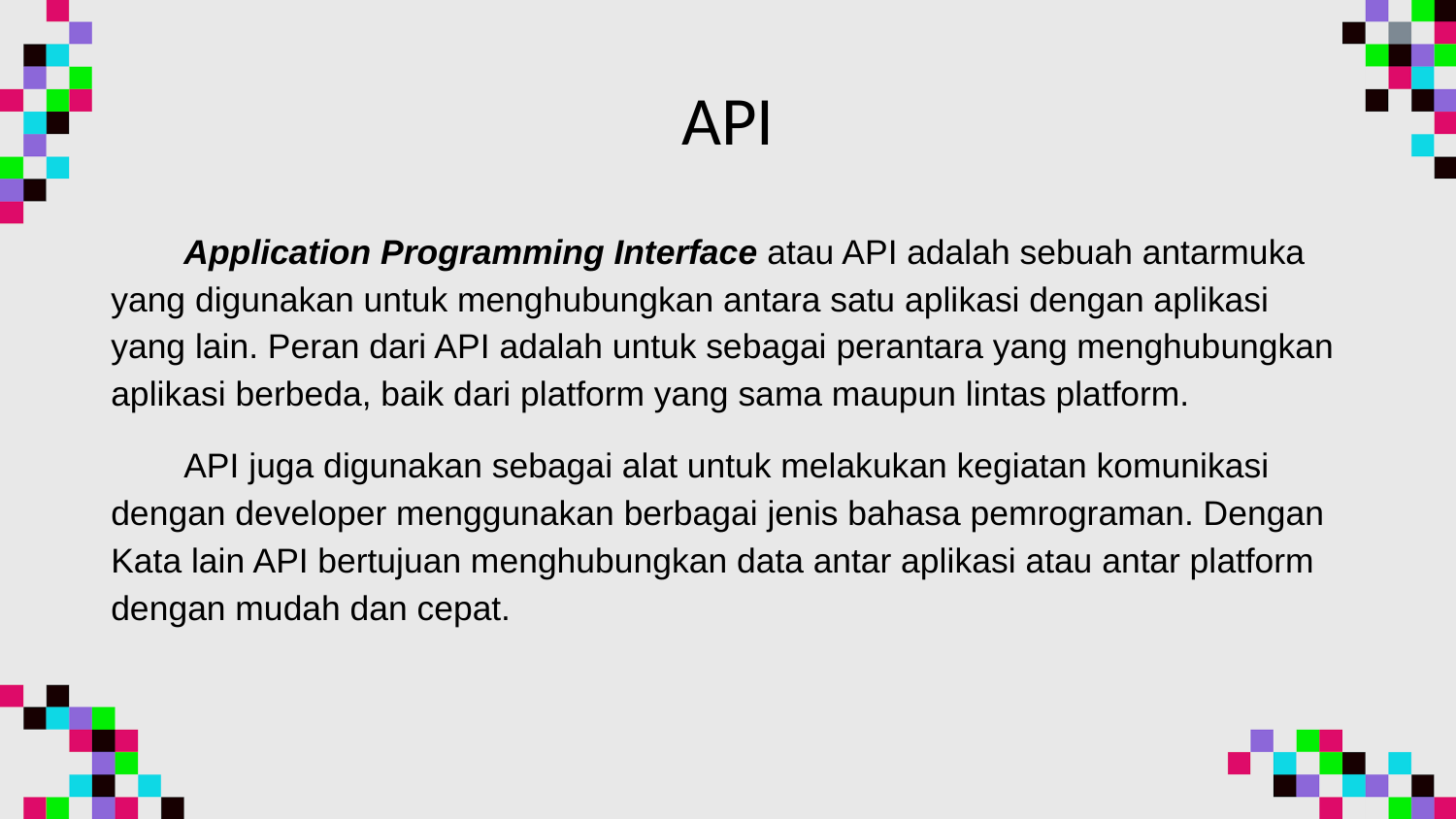

# API
Application Programming Interface atau API adalah sebuah antarmuka yang digunakan untuk menghubungkan antara satu aplikasi dengan aplikasi yang lain. Peran dari API adalah untuk sebagai perantara yang menghubungkan aplikasi berbeda, baik dari platform yang sama maupun lintas platform.
API juga digunakan sebagai alat untuk melakukan kegiatan komunikasi dengan developer menggunakan berbagai jenis bahasa pemrograman. Dengan Kata lain API bertujuan menghubungkan data antar aplikasi atau antar platform dengan mudah dan cepat.